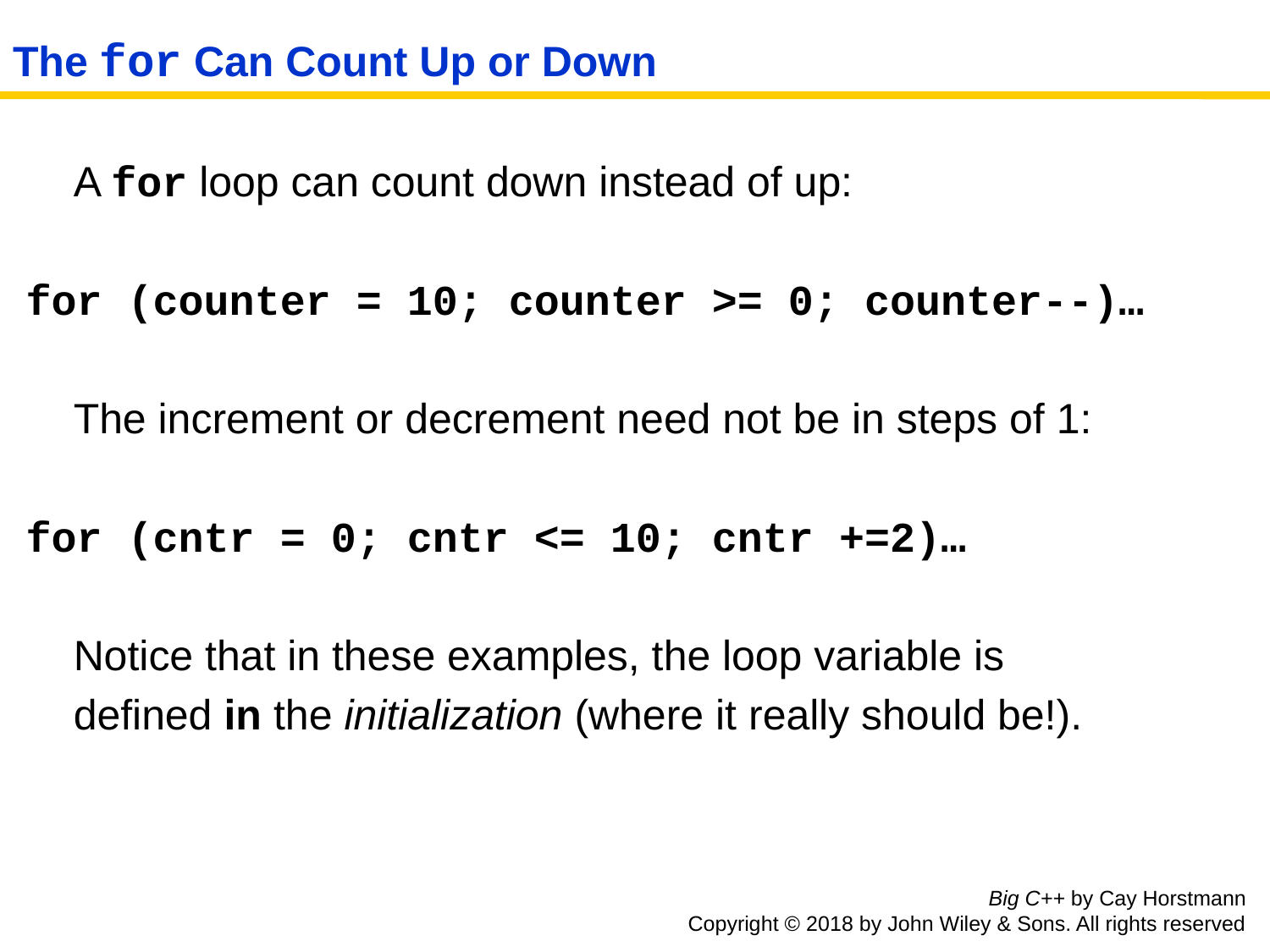

# The for Can Count Up or Down
	A for loop can count down instead of up:

for (counter = 10; counter >= 0; counter--)…

	The increment or decrement need not be in steps of 1:

for (cntr = 0; cntr <= 10; cntr +=2)…

	Notice that in these examples, the loop variable is
	defined in the initialization (where it really should be!).
Big C++ by Cay Horstmann
Copyright © 2018 by John Wiley & Sons. All rights reserved